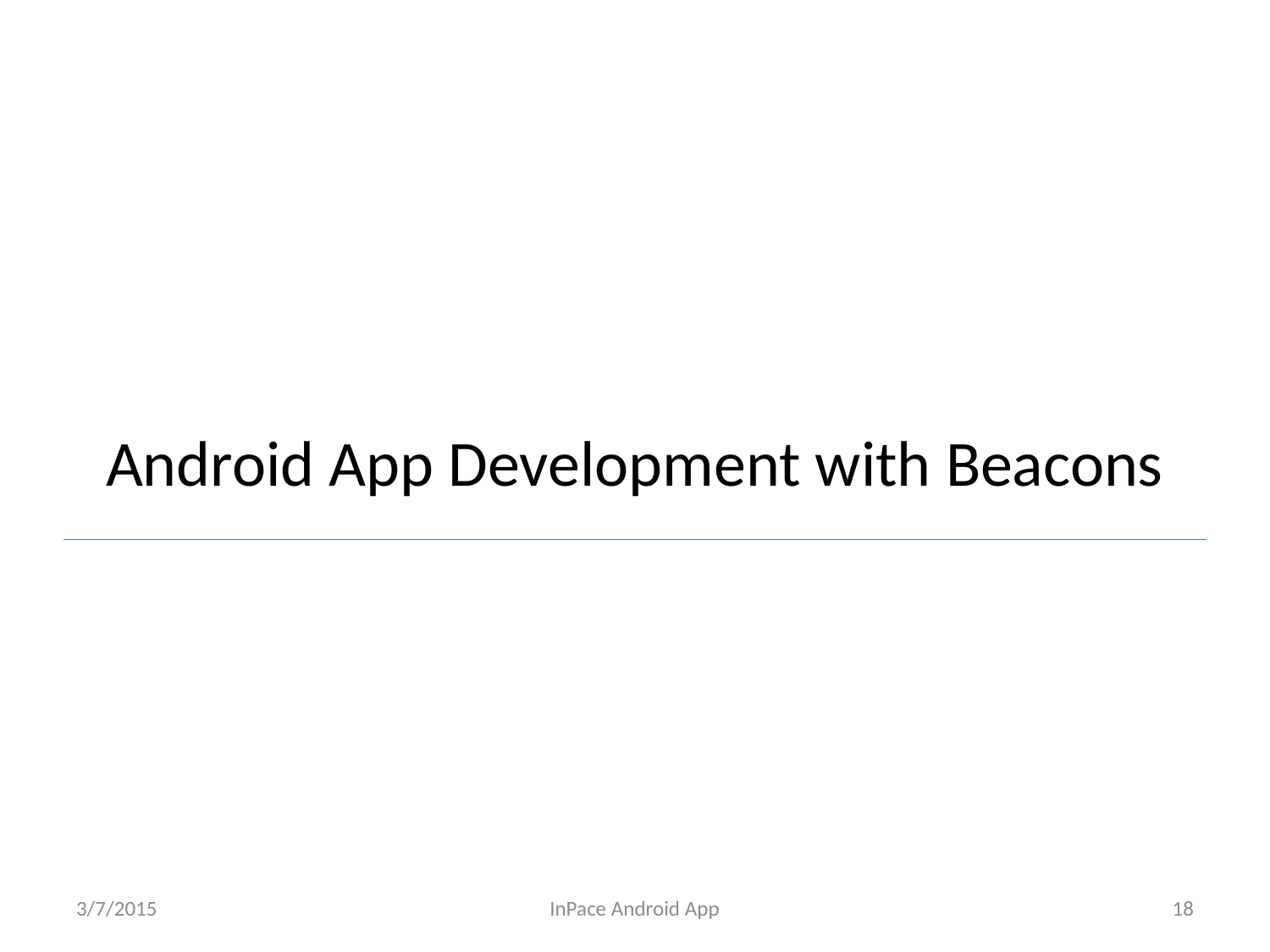

# Android App Development with Beacons
3/7/2015
InPace Android App
18